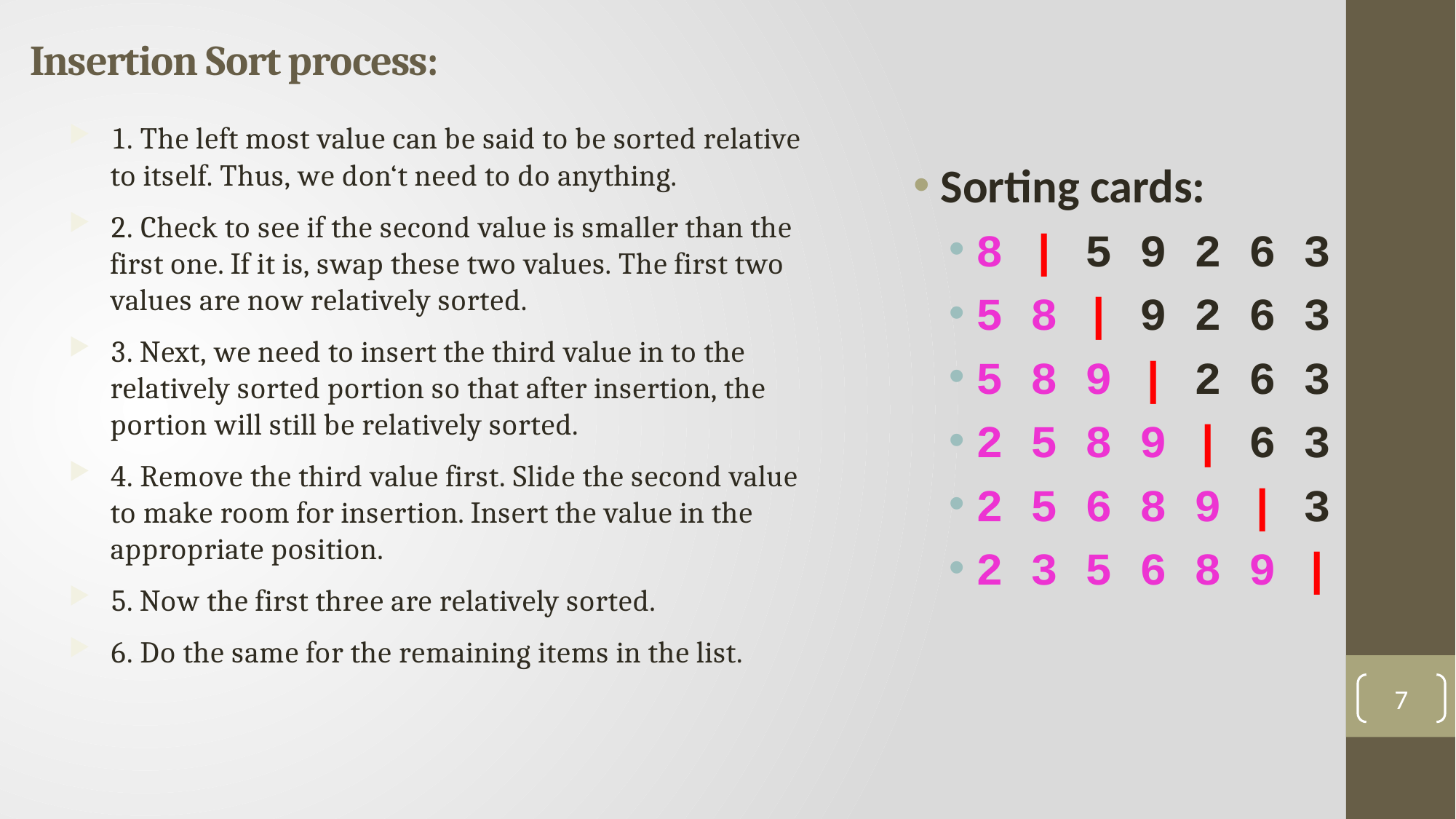

# Insertion Sort process:
1. The left most value can be said to be sorted relative to itself. Thus, we don‘t need to do anything.
2. Check to see if the second value is smaller than the first one. If it is, swap these two values. The first two values are now relatively sorted.
3. Next, we need to insert the third value in to the relatively sorted portion so that after insertion, the portion will still be relatively sorted.
4. Remove the third value first. Slide the second value to make room for insertion. Insert the value in the appropriate position.
5. Now the first three are relatively sorted.
6. Do the same for the remaining items in the list.

Sorting cards:
8 | 5 9 2 6 3
5 8 | 9 2 6 3
5 8 9 | 2 6 3
2 5 8 9 | 6 3
2 5 6 8 9 | 3
2 3 5 6 8 9 |
7